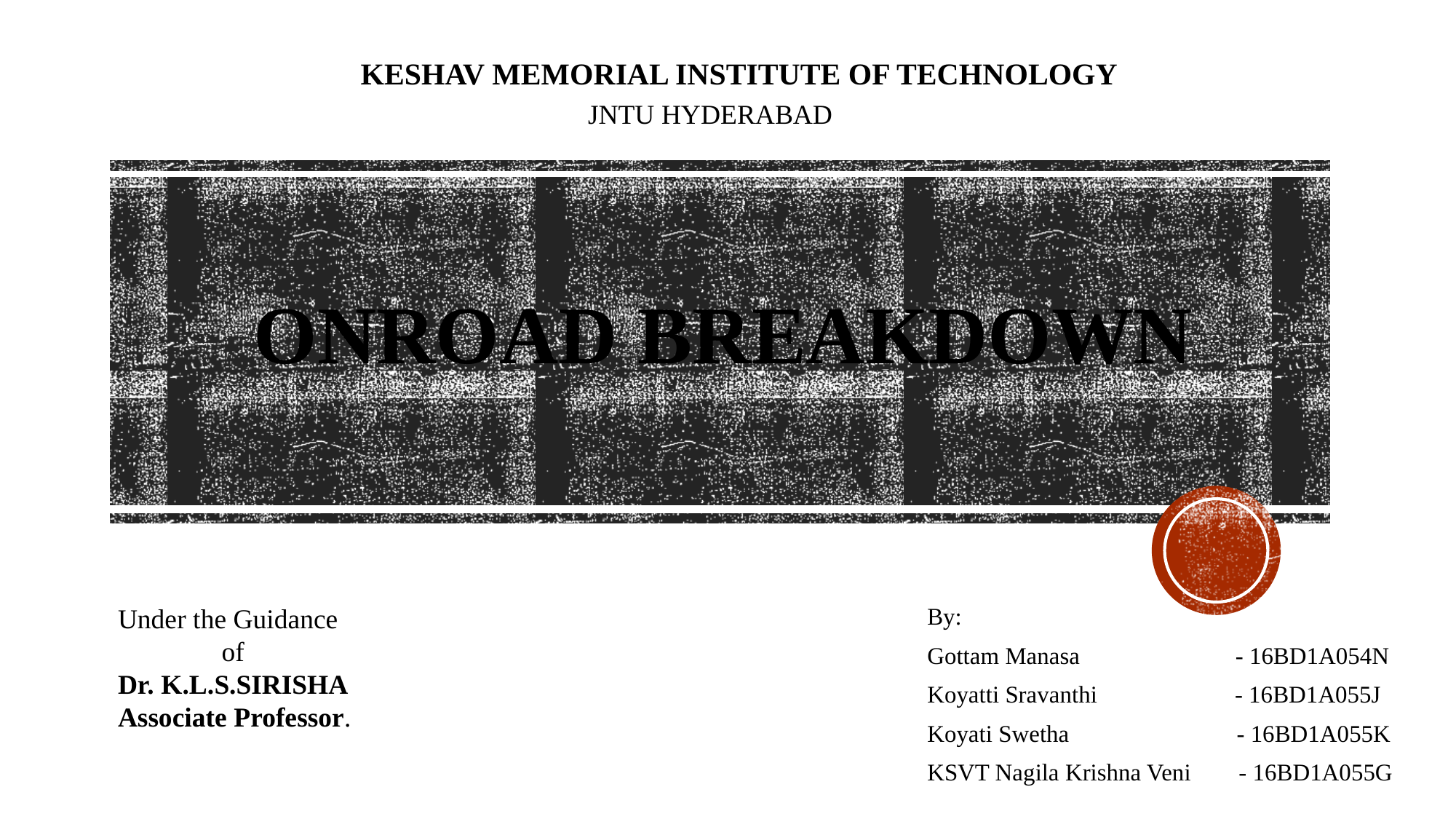

KESHAV MEMORIAL INSTITUTE OF TECHNOLOGY
JNTU HYDERABAD
# OnRoad BreakDown
Under the Guidance
               of
Dr. K.L.S.SIRISHA
Associate Professor.
By:
Gottam Manasa                          - 16BD1A054N
Koyatti Sravanthi                       - 16BD1A055J
Koyati Swetha                            - 16BD1A055K
KSVT Nagila Krishna Veni        - 16BD1A055G